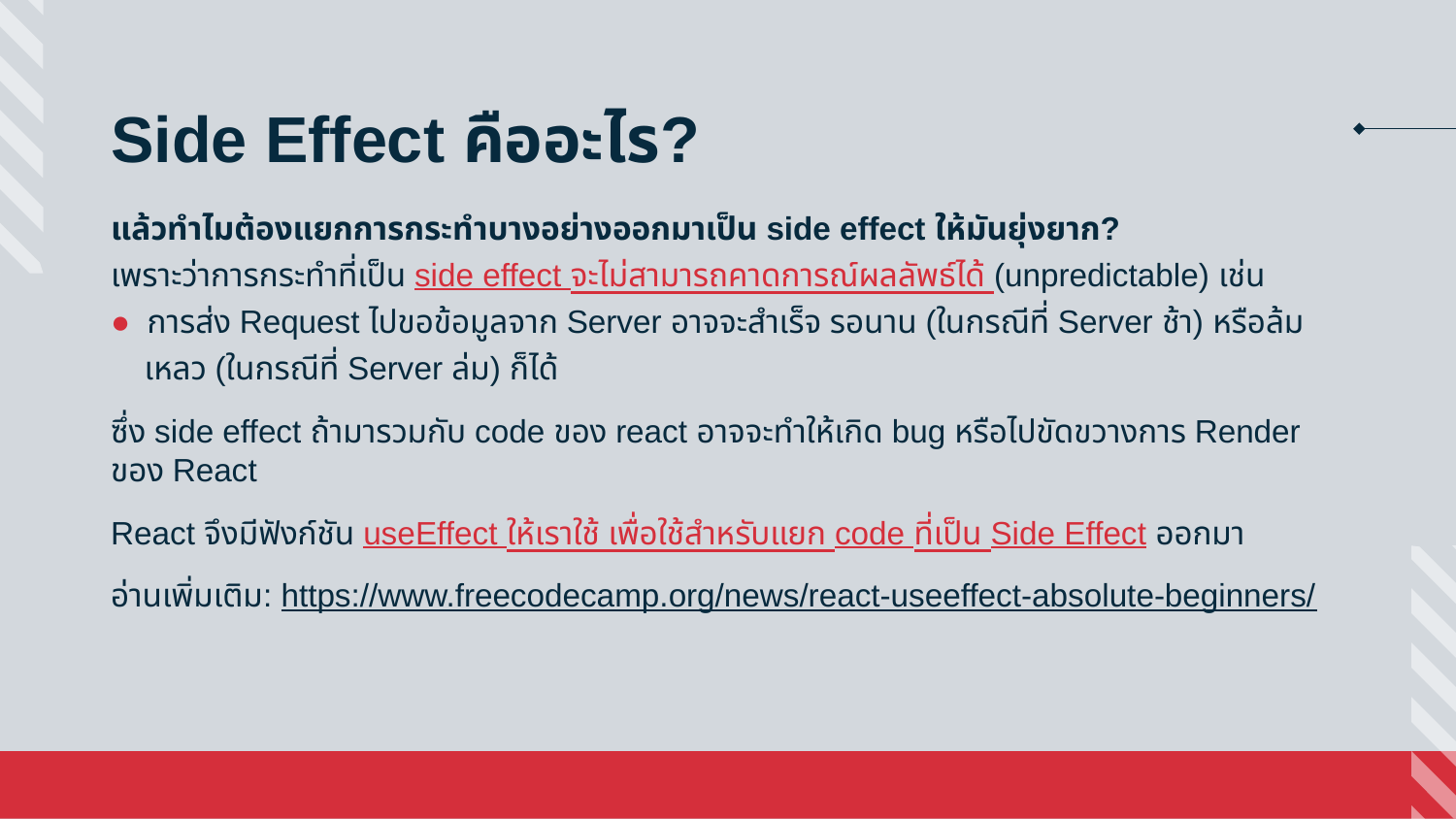

Side Effect คืออะไร?
แล้วทำไมต้องแยกการกระทำบางอย่างออกมาเป็น side effect ให้มันยุ่งยาก?
เพราะว่าการกระทำที่เป็น side effect จะไม่สามารถคาดการณ์ผลลัพธ์ได้ (unpredictable) เช่น
●  การส่ง Request ไปขอข้อมูลจาก Server อาจจะสำเร็จ รอนาน (ในกรณีที่ Server ช้า) หรือล้มเหลว (ในกรณีที่ Server ล่ม) ก็ได้
ซึ่ง side effect ถ้ามารวมกับ code ของ react อาจจะทำให้เกิด bug หรือไปขัดขวางการ Render ของ React
React จึงมีฟังก์ชัน useEffect ให้เราใช้ เพื่อใช้สำหรับแยก code ที่เป็น Side Effect ออกมา
อ่านเพิ่มเติม: https://www.freecodecamp.org/news/react-useeffect-absolute-beginners/